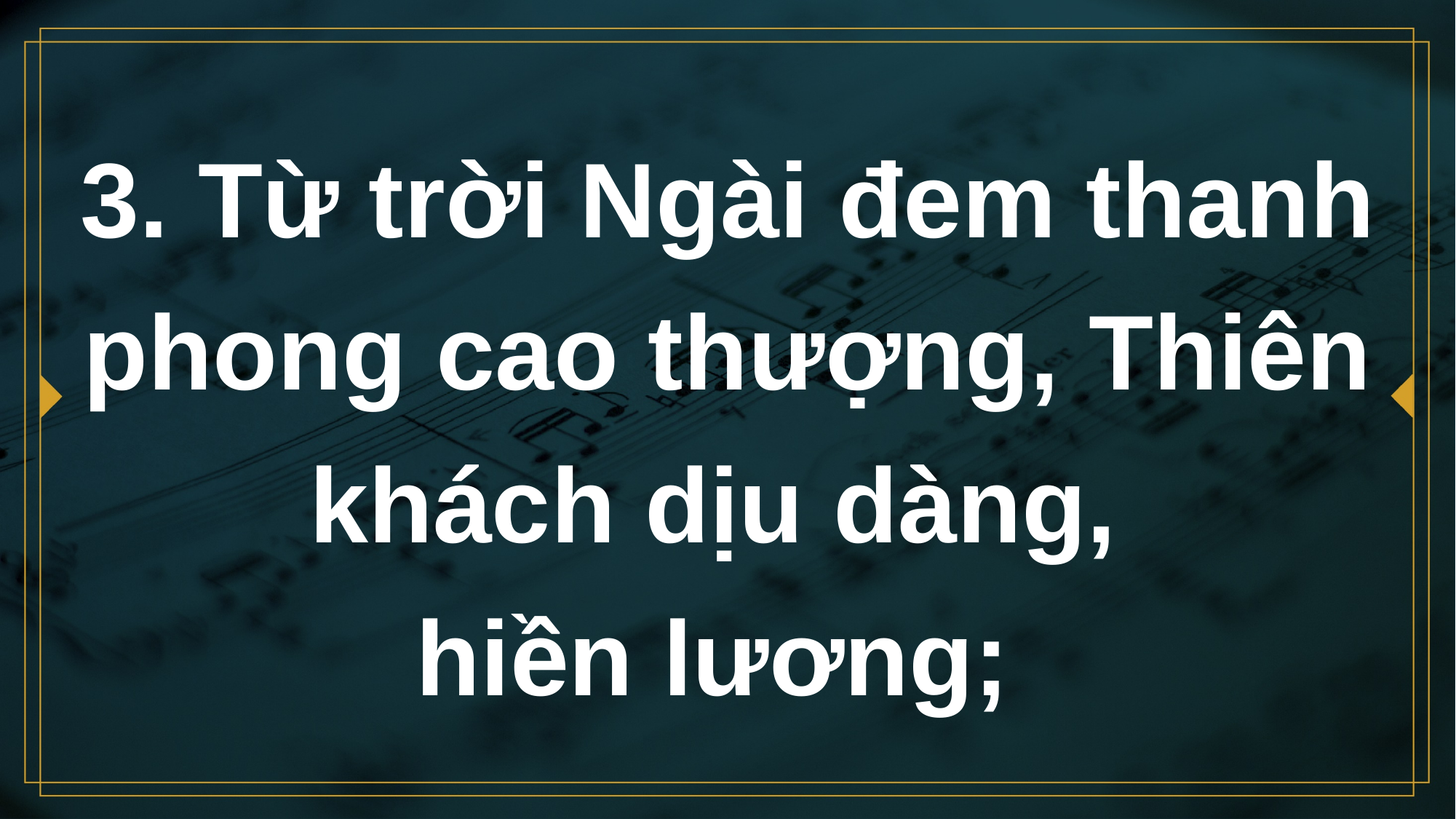

# 3. Từ trời Ngài đem thanh phong cao thượng, Thiên khách dịu dàng, hiền lương;